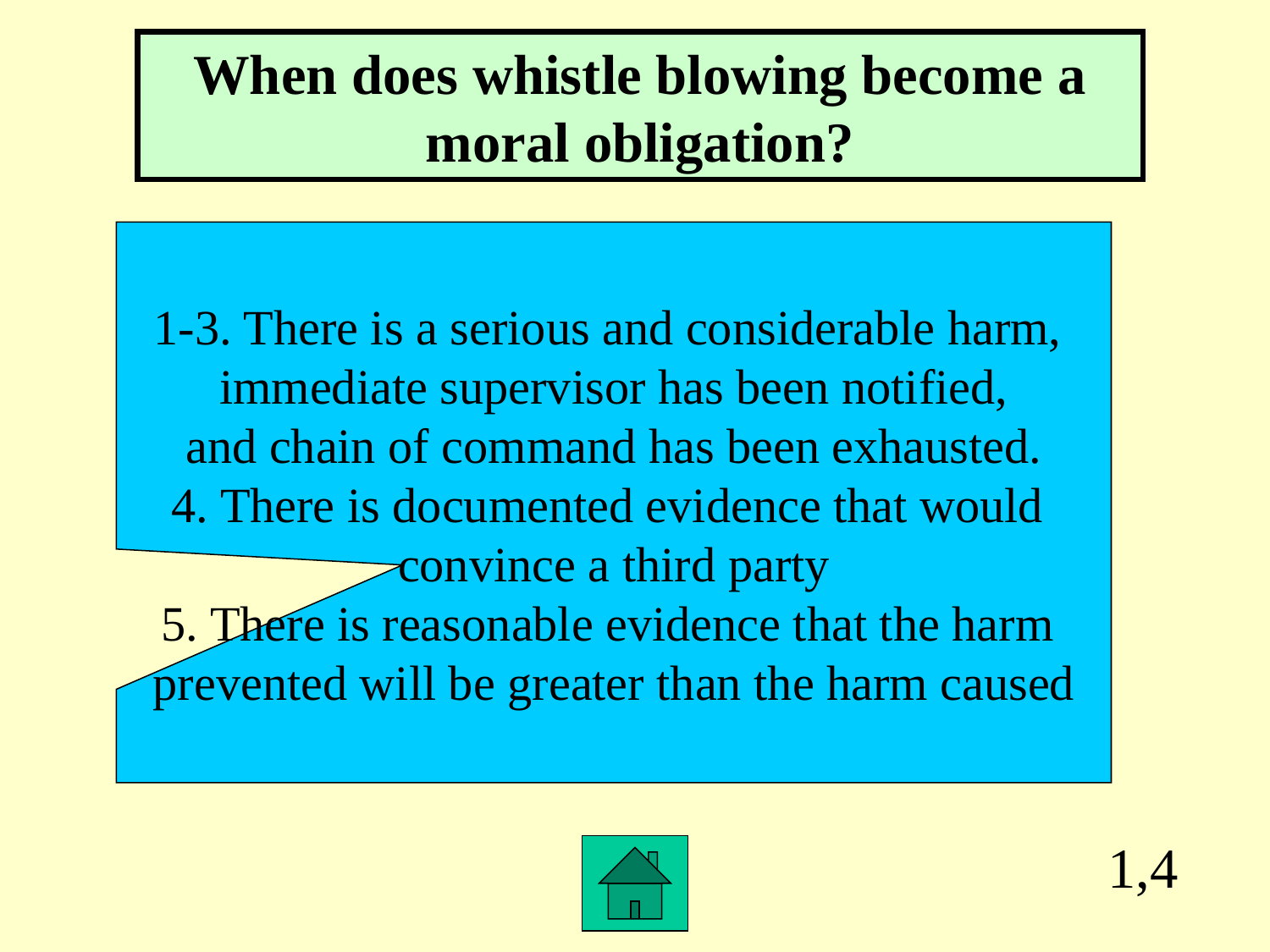

When does whistle blowing become a moral obligation?
1-3. There is a serious and considerable harm,
immediate supervisor has been notified,
and chain of command has been exhausted.
4. There is documented evidence that would
convince a third party
5. There is reasonable evidence that the harm
prevented will be greater than the harm caused
1,4